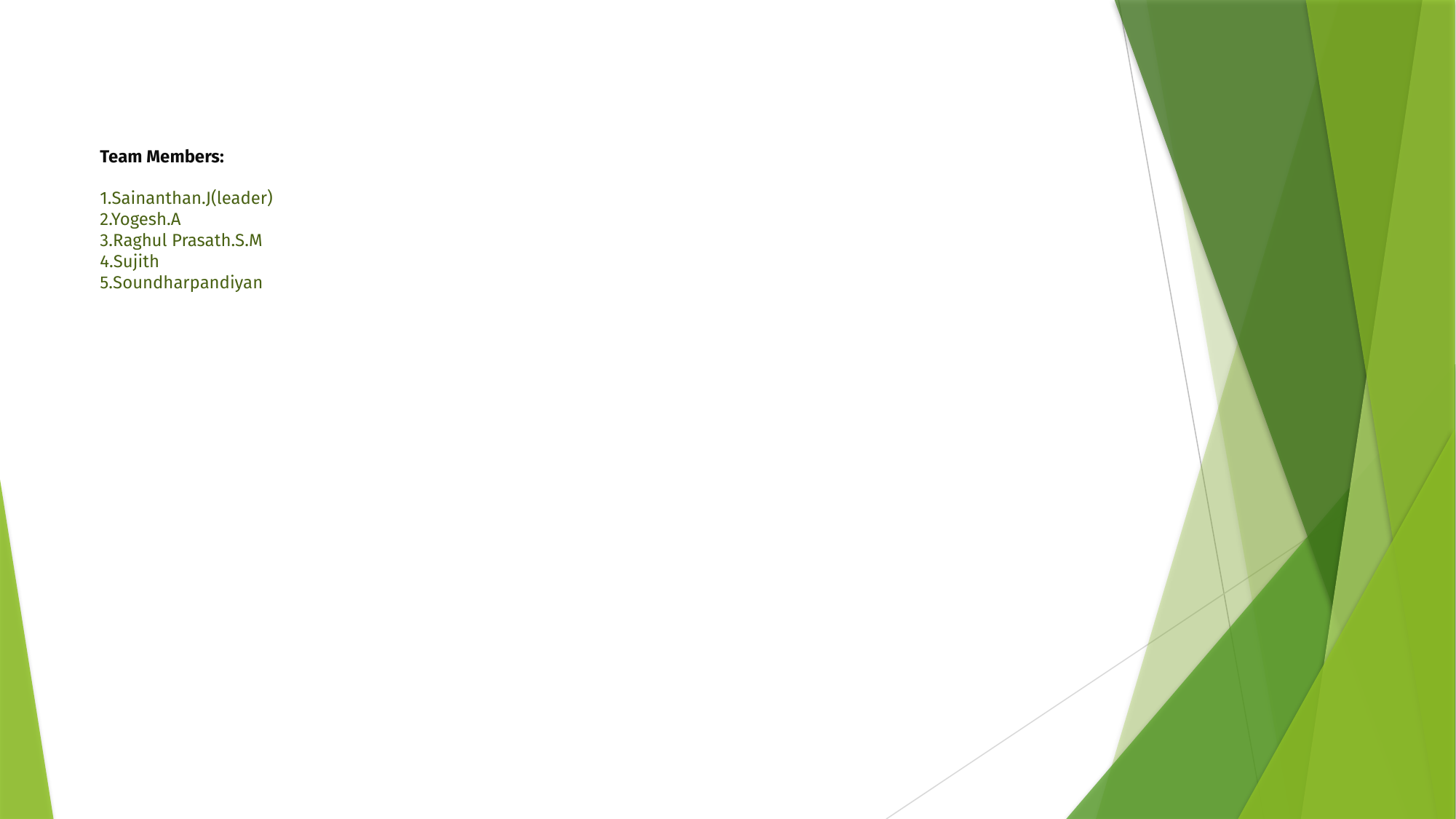

# Team Members: 1.Sainanthan.J(leader) 2.Yogesh.A 3.Raghul Prasath.S.M 4.Sujith 5.Soundharpandiyan